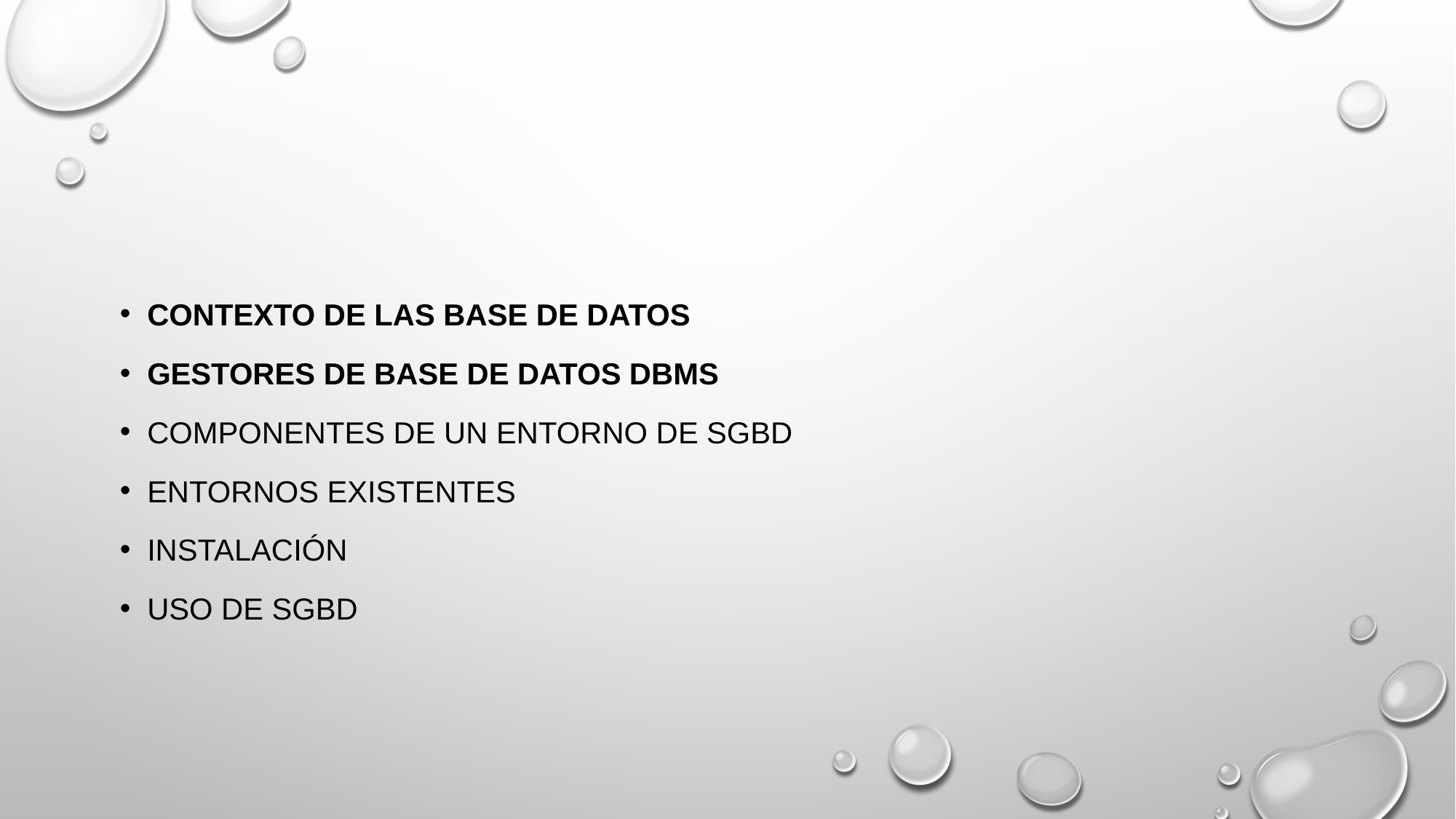

#
Contexto de las BASE DE DATOS
GESTORES DE BASE DE DATOS DBMS
Componentes de un entorno de SGBD
Entornos existentes
Instalación
Uso de SGBD